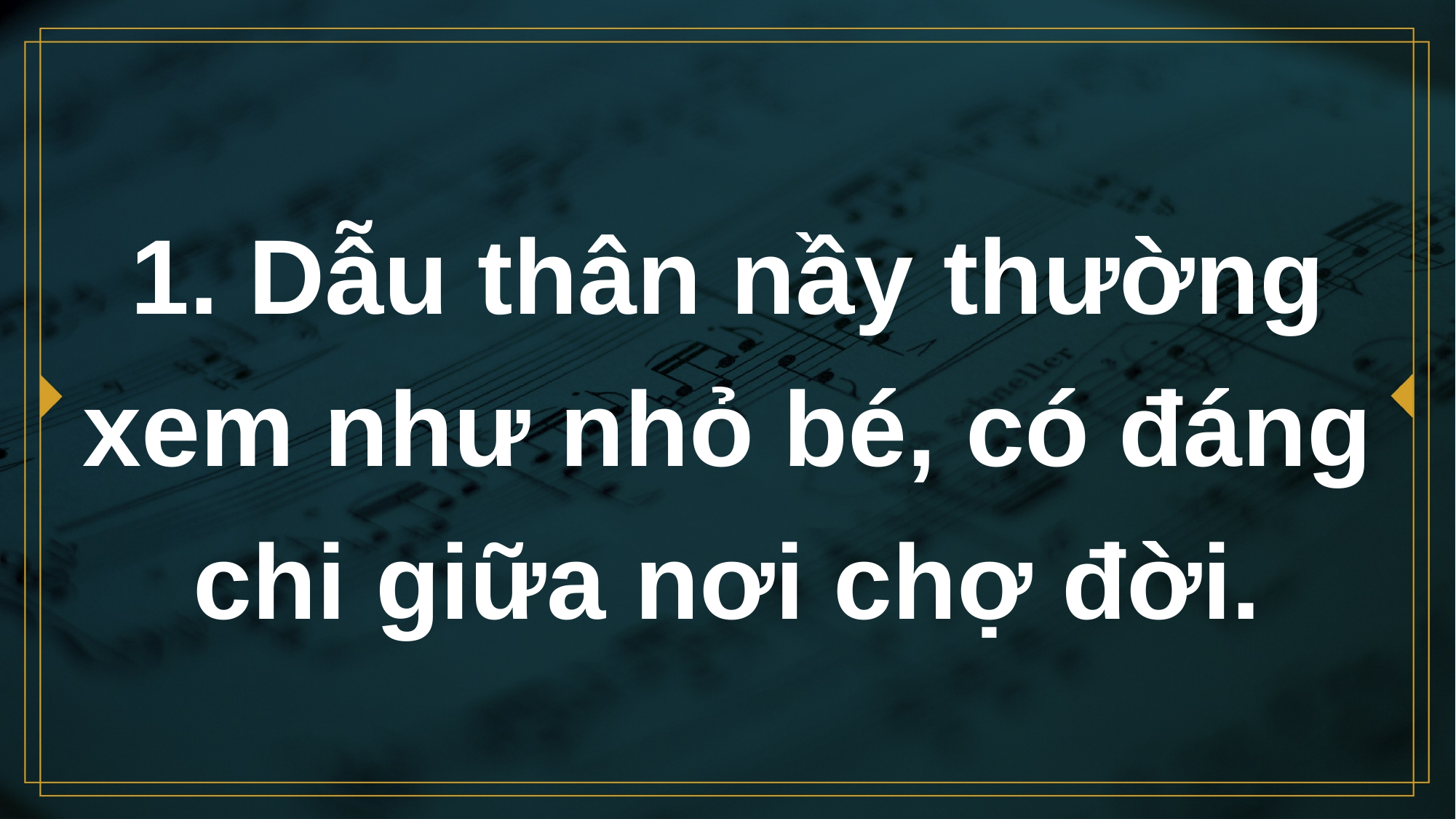

# 1. Dẫu thân nầy thường xem như nhỏ bé, có đáng chi giữa nơi chợ đời.